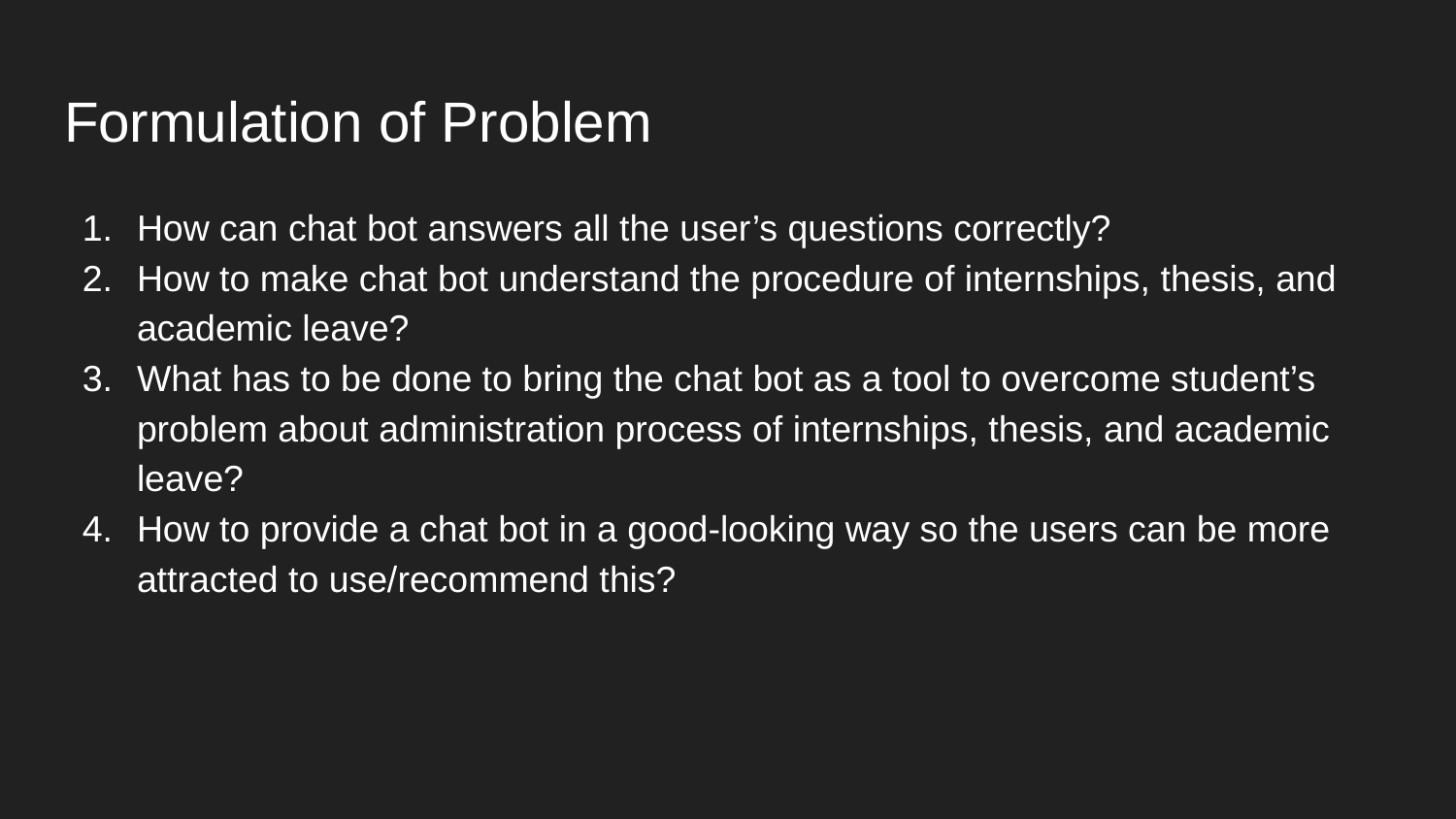

# Formulation of Problem
How can chat bot answers all the user’s questions correctly?
How to make chat bot understand the procedure of internships, thesis, and academic leave?
What has to be done to bring the chat bot as a tool to overcome student’s problem about administration process of internships, thesis, and academic leave?
How to provide a chat bot in a good-looking way so the users can be more attracted to use/recommend this?